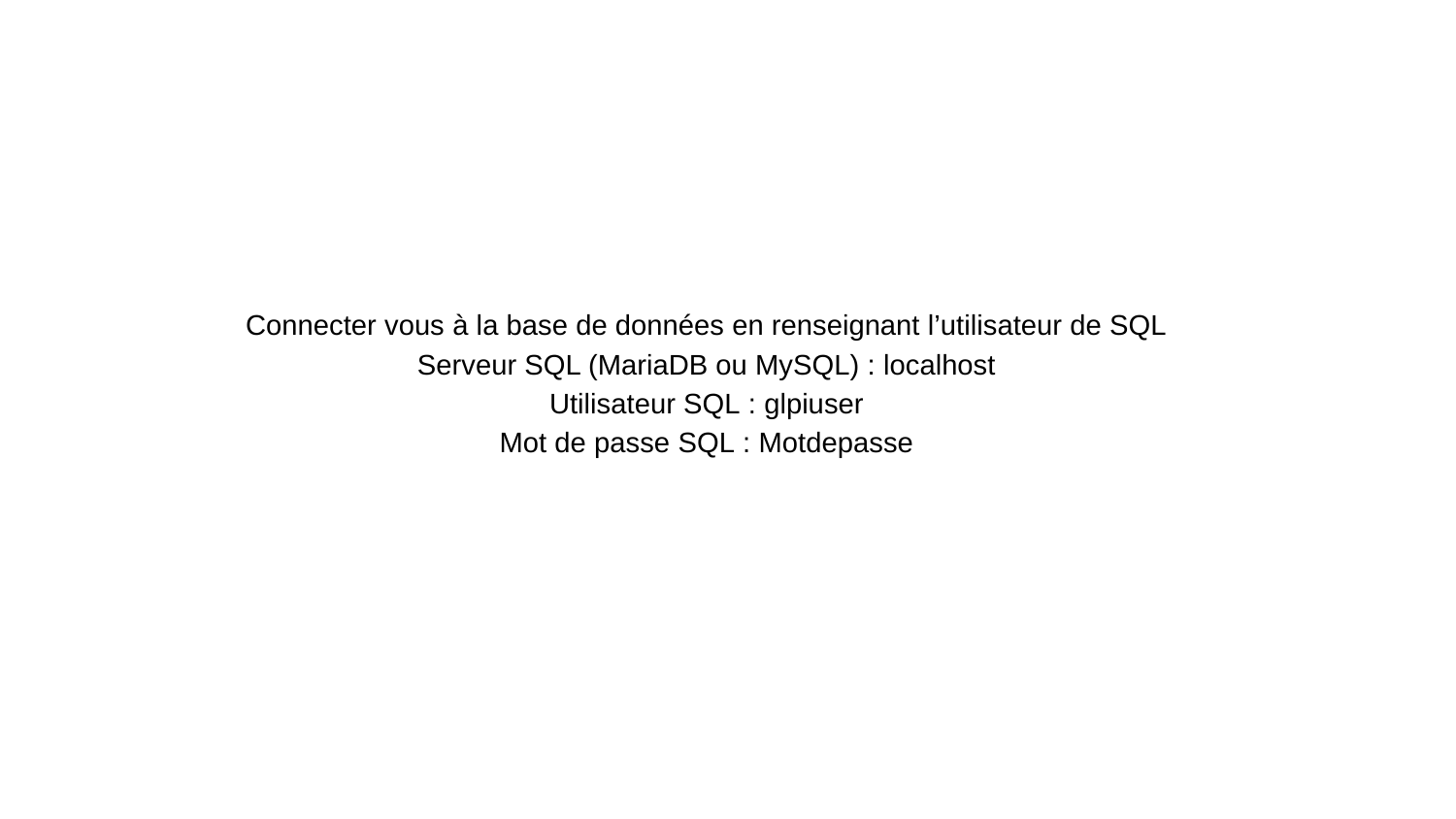

#

Connecter vous à la base de données en renseignant l’utilisateur de SQL
Serveur SQL (MariaDB ou MySQL) : localhost
Utilisateur SQL : glpiuser
Mot de passe SQL : Motdepasse